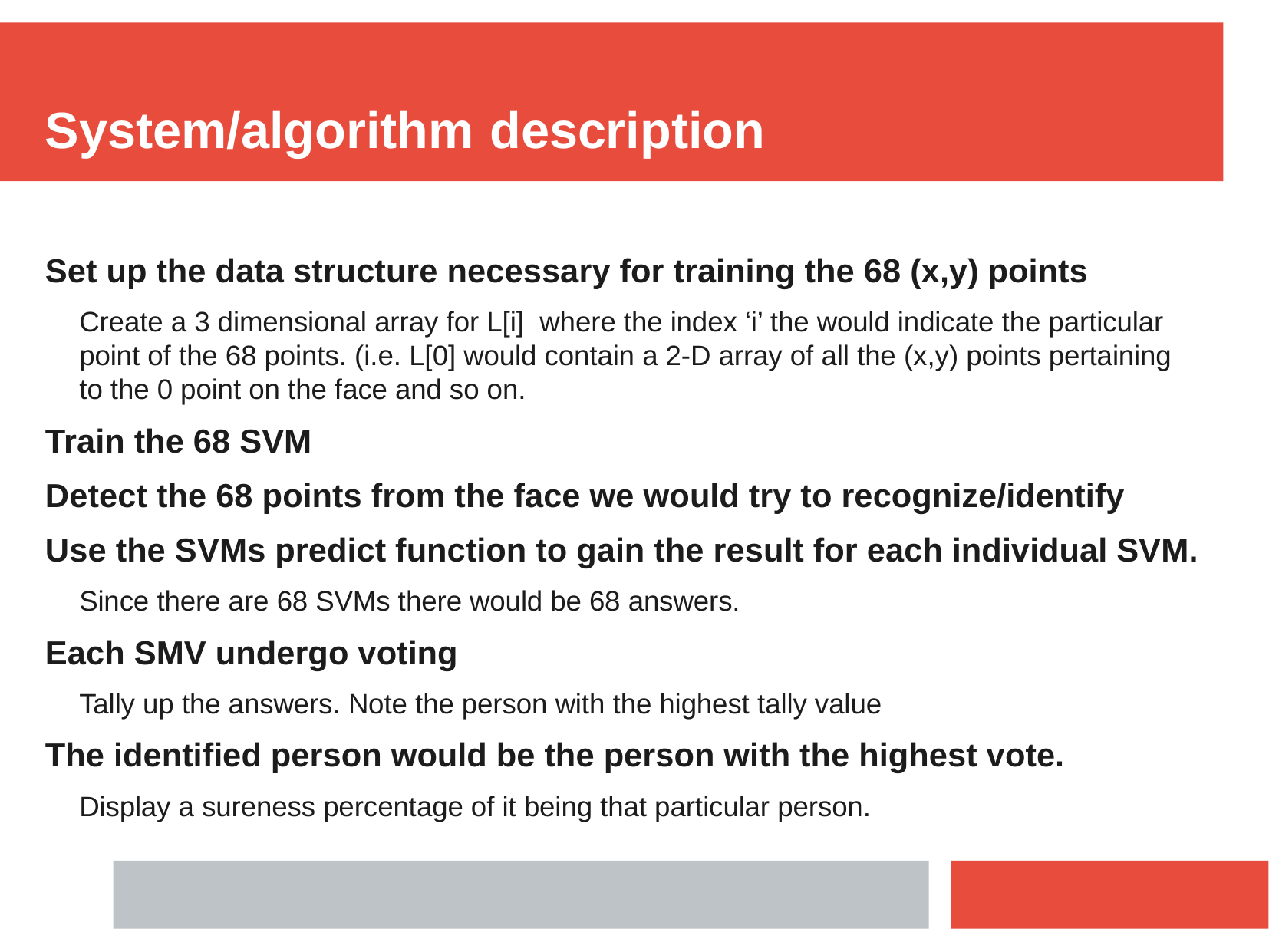

System/algorithm description
Set up the data structure necessary for training the 68 (x,y) points
Create a 3 dimensional array for L[i]  where the index ‘i’ the would indicate the particular point of the 68 points. (i.e. L[0] would contain a 2-D array of all the (x,y) points pertaining to the 0 point on the face and so on.
Train the 68 SVM
Detect the 68 points from the face we would try to recognize/identify
Use the SVMs predict function to gain the result for each individual SVM.
Since there are 68 SVMs there would be 68 answers.
Each SMV undergo voting
Tally up the answers. Note the person with the highest tally value
The identified person would be the person with the highest vote.
Display a sureness percentage of it being that particular person.